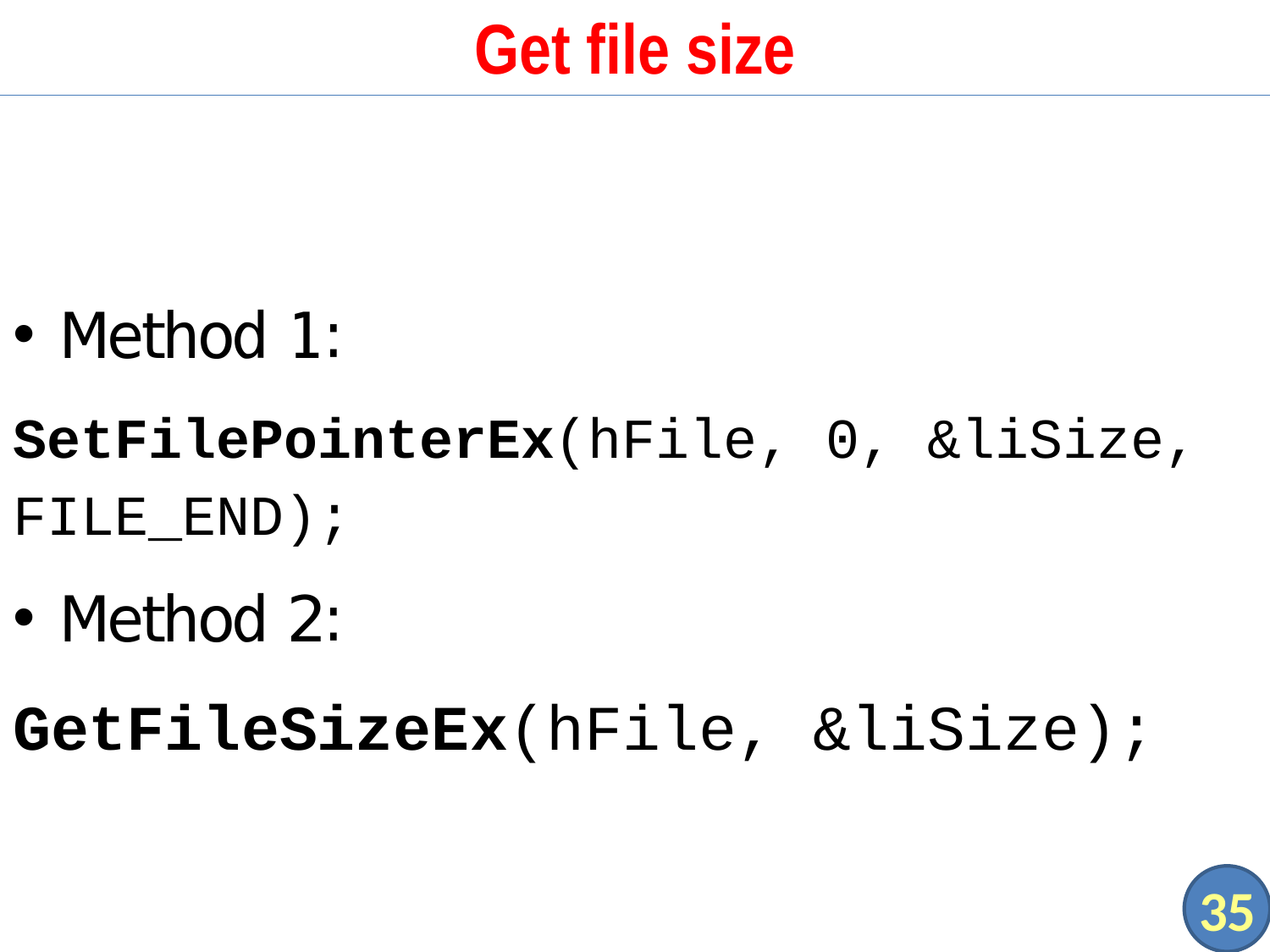

# Get file size
Method 1:
SetFilePointerEx(hFile, 0, &liSize, FILE_END);
Method 2:
GetFileSizeEx(hFile, &liSize);
35